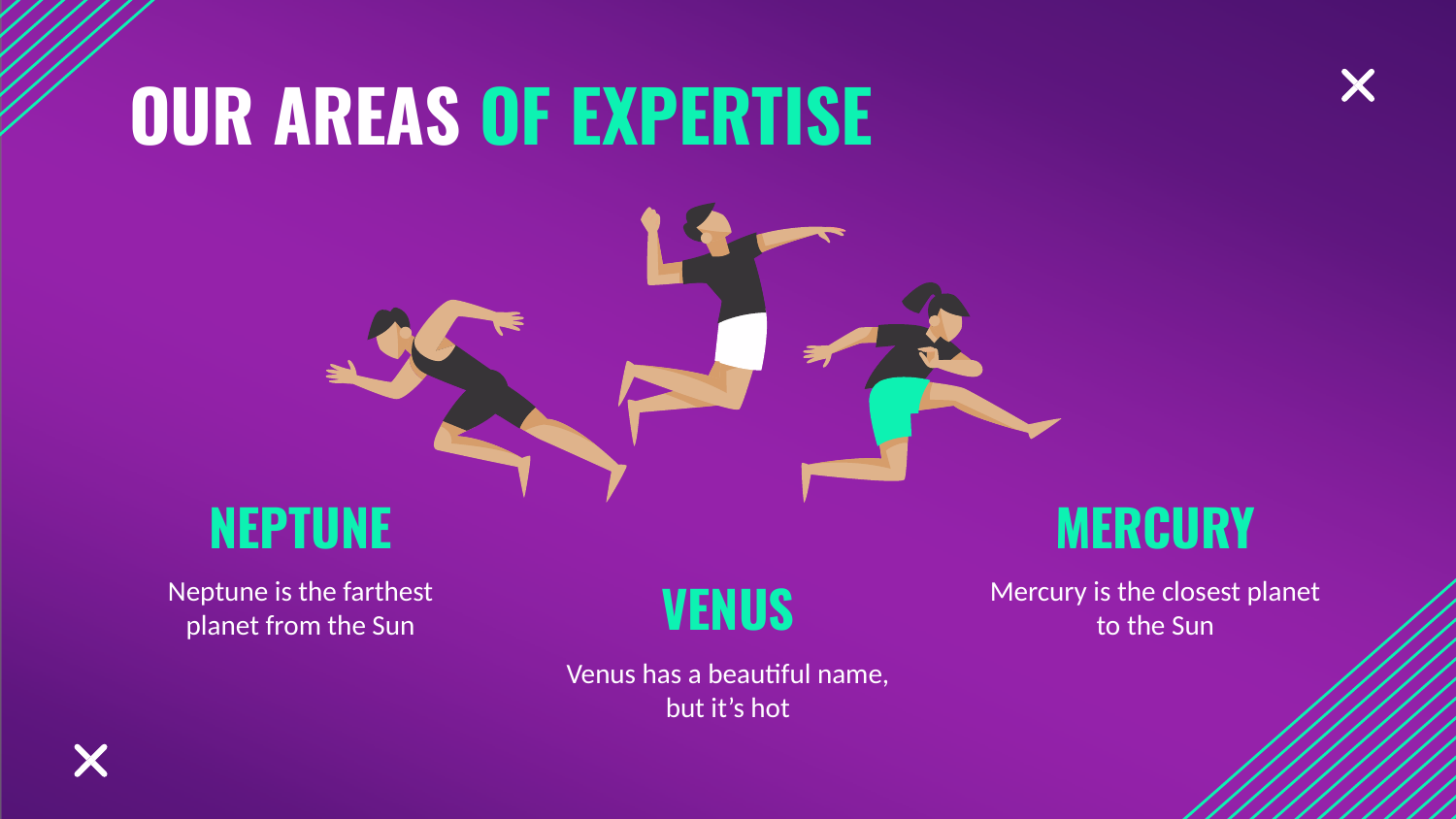

OUR AREAS OF EXPERTISE

# NEPTUNE
MERCURY
Neptune is the farthest planet from the Sun
VENUS
Mercury is the closest planet to the Sun
Venus has a beautiful name, but it’s hot